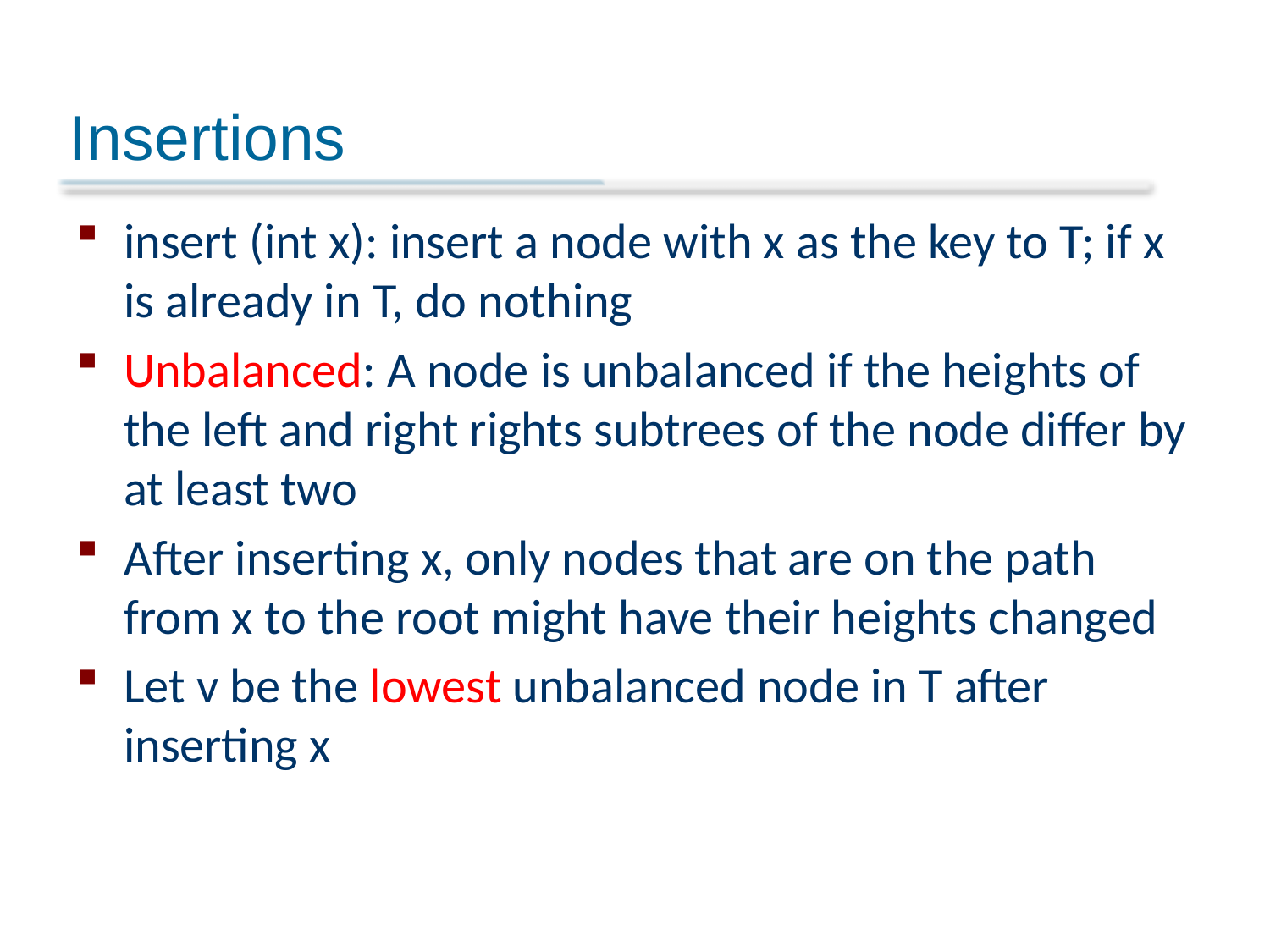

# Insertions
insert (int x): insert a node with x as the key to T; if x is already in T, do nothing
Unbalanced: A node is unbalanced if the heights of the left and right rights subtrees of the node differ by at least two
After inserting x, only nodes that are on the path from x to the root might have their heights changed
Let v be the lowest unbalanced node in T after inserting x